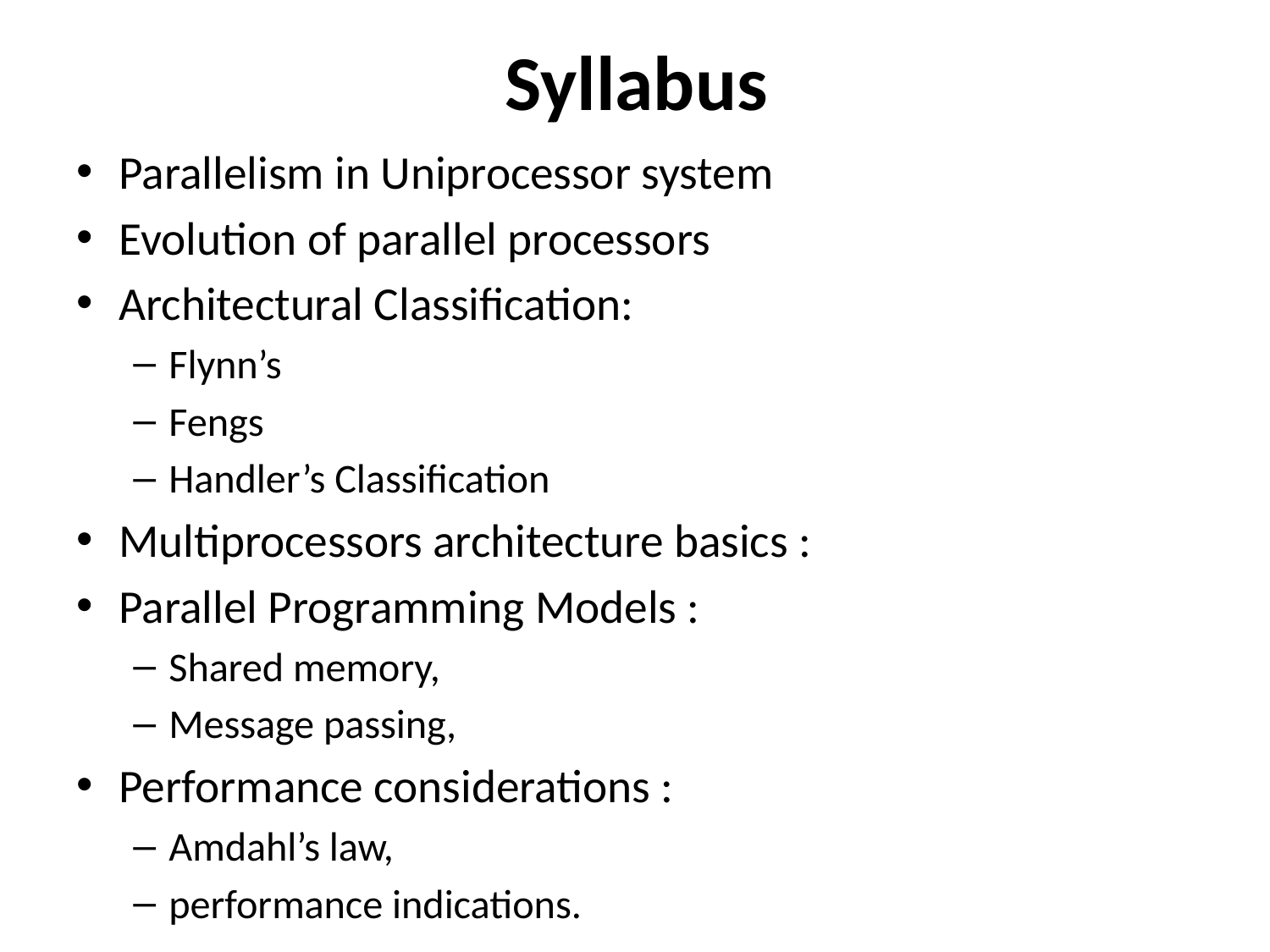

# Syllabus
Parallelism in Uniprocessor system
Evolution of parallel processors
Architectural Classification:
Flynn’s
Fengs
Handler’s Classification
Multiprocessors architecture basics :
Parallel Programming Models :
Shared memory,
Message passing,
Performance considerations :
Amdahl’s law,
performance indications.